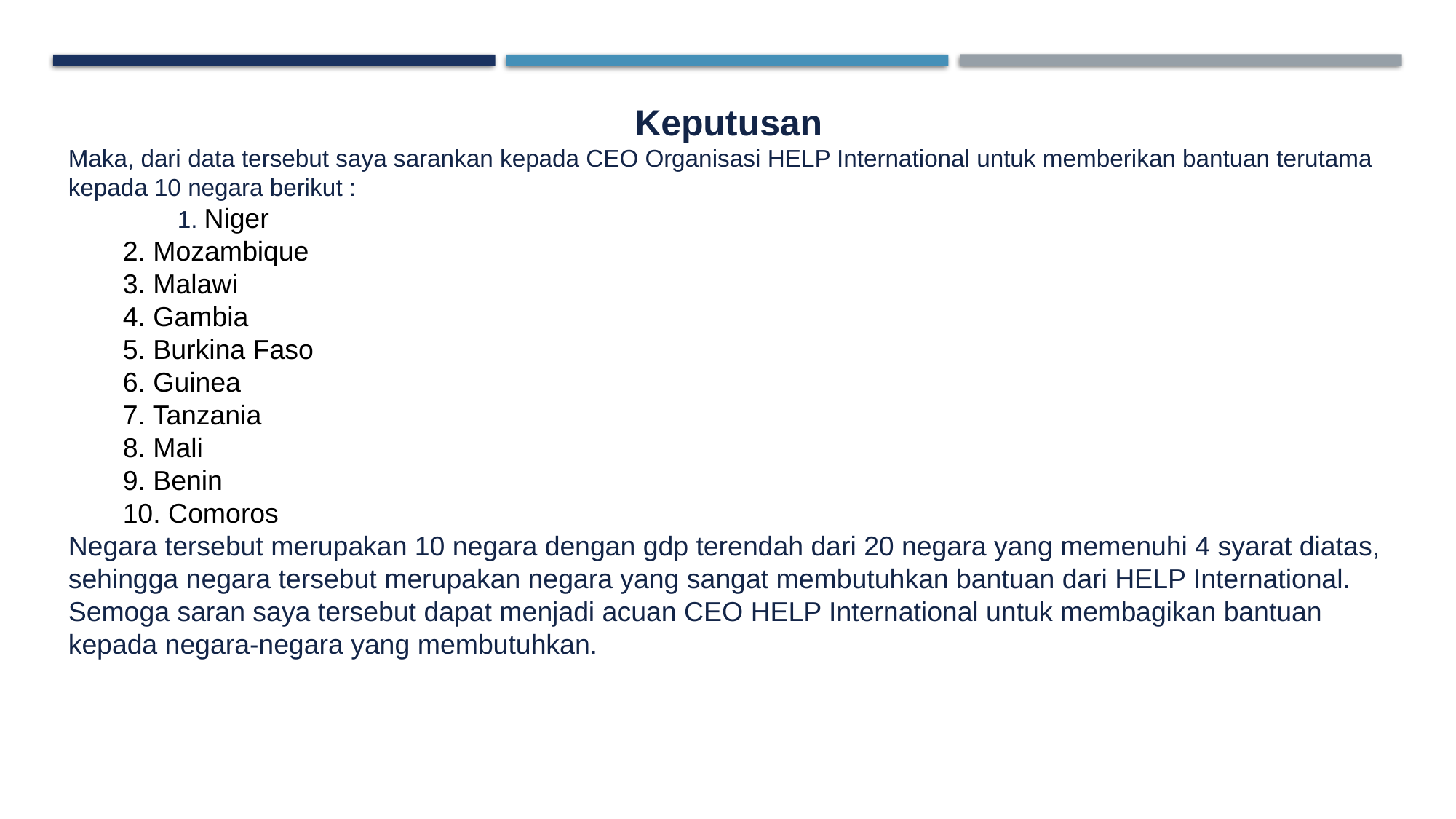

Keputusan
Maka, dari data tersebut saya sarankan kepada CEO Organisasi HELP International untuk memberikan bantuan terutama kepada 10 negara berikut :
	1. Niger
2. Mozambique
3. Malawi
4. Gambia
5. Burkina Faso
6. Guinea
7. Tanzania
8. Mali
9. Benin
10. Comoros
Negara tersebut merupakan 10 negara dengan gdp terendah dari 20 negara yang memenuhi 4 syarat diatas, sehingga negara tersebut merupakan negara yang sangat membutuhkan bantuan dari HELP International.
Semoga saran saya tersebut dapat menjadi acuan CEO HELP International untuk membagikan bantuan kepada negara-negara yang membutuhkan.